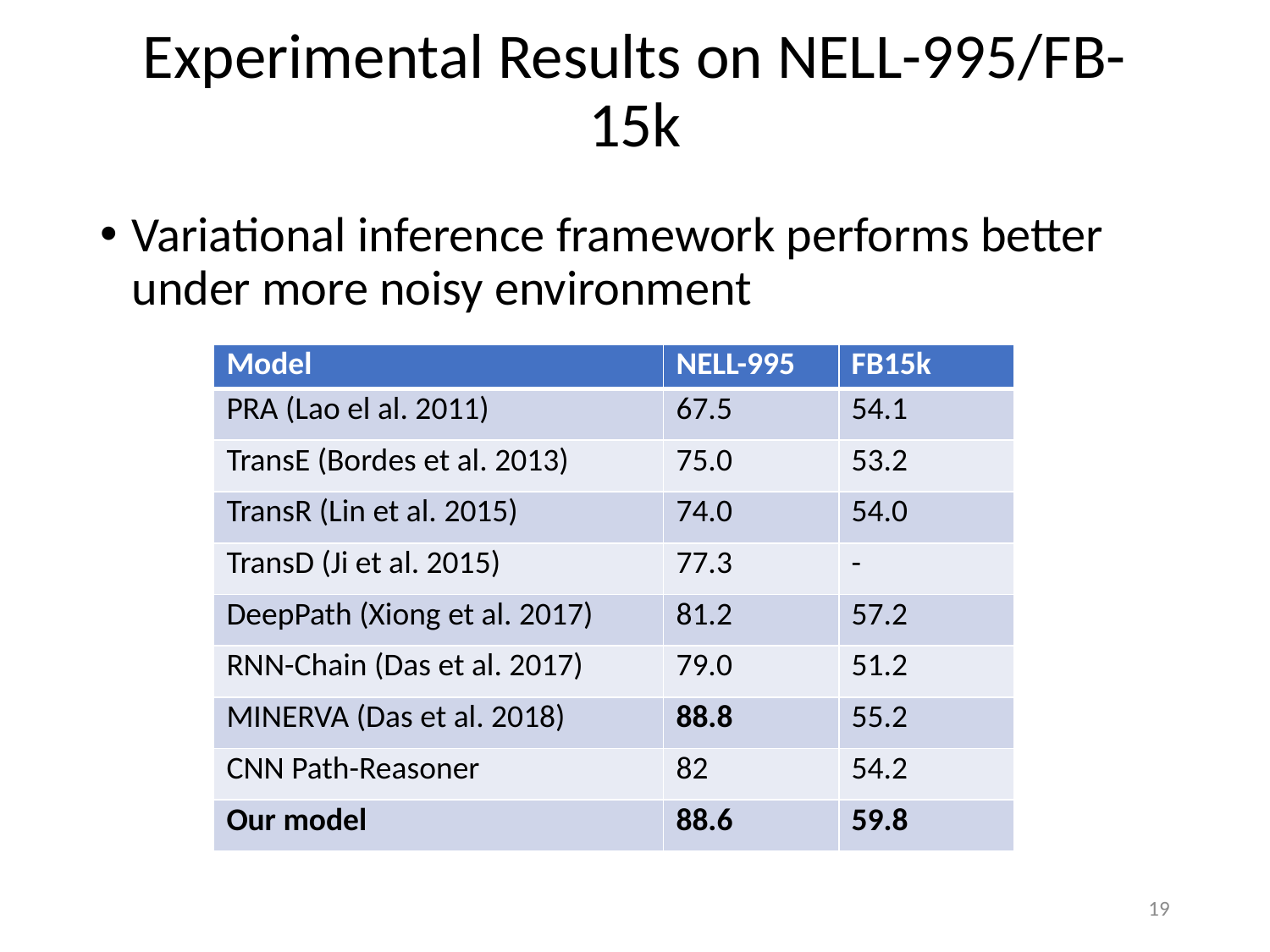

# Experimental Results on NELL-995/FB-15k
Variational inference framework performs better under more noisy environment
| Model | NELL-995 | FB15k |
| --- | --- | --- |
| PRA (Lao el al. 2011) | 67.5 | 54.1 |
| TransE (Bordes et al. 2013) | 75.0 | 53.2 |
| TransR (Lin et al. 2015) | 74.0 | 54.0 |
| TransD (Ji et al. 2015) | 77.3 | - |
| DeepPath (Xiong et al. 2017) | 81.2 | 57.2 |
| RNN-Chain (Das et al. 2017) | 79.0 | 51.2 |
| MINERVA (Das et al. 2018) | 88.8 | 55.2 |
| CNN Path-Reasoner | 82 | 54.2 |
| Our model | 88.6 | 59.8 |
19